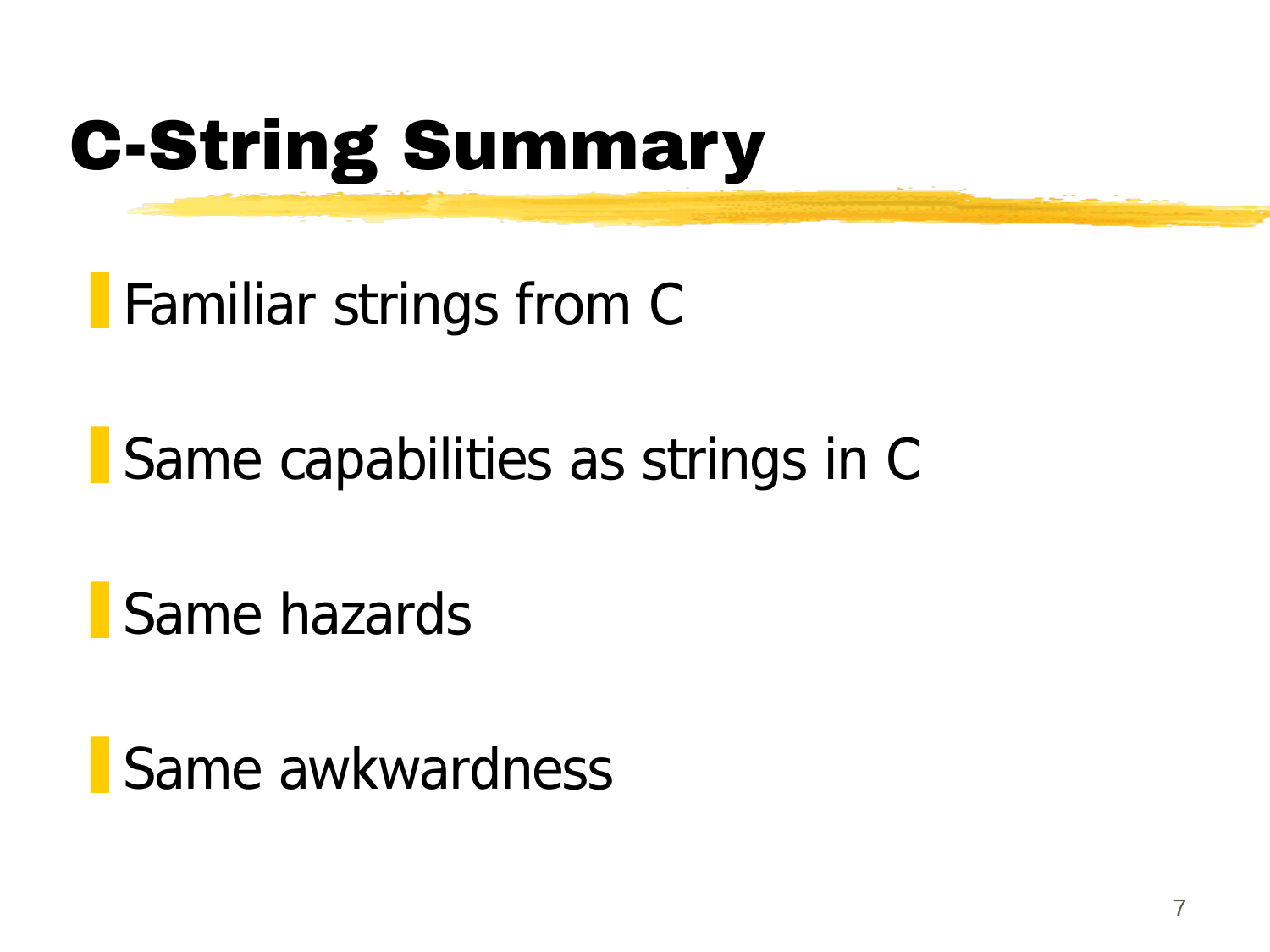

# C-String Summary
Familiar strings from C

Same capabilities as strings in C

Same hazards

Same awkwardness

7